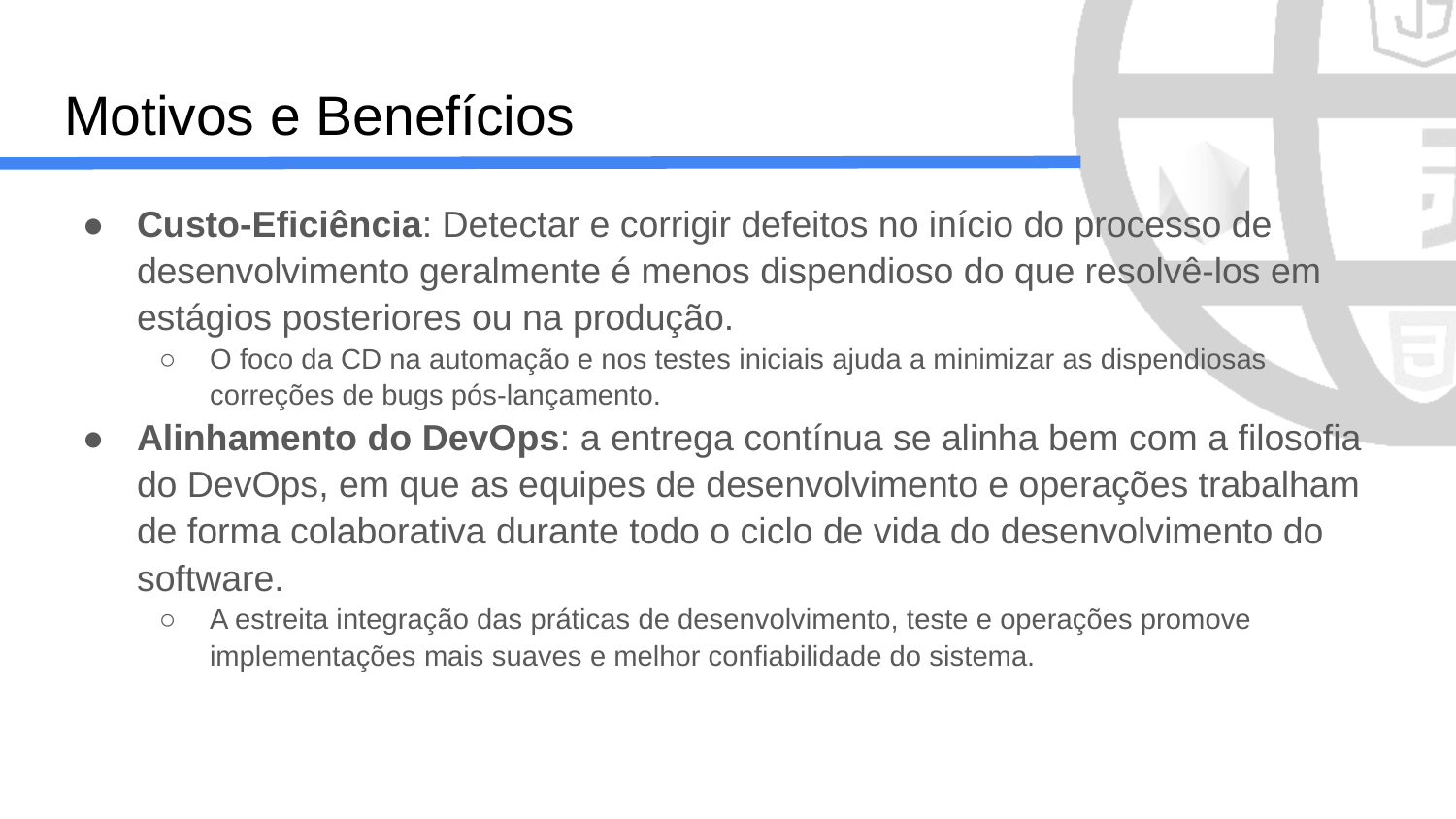

# Motivos e Benefícios
Custo-Eficiência: Detectar e corrigir defeitos no início do processo de desenvolvimento geralmente é menos dispendioso do que resolvê-los em estágios posteriores ou na produção.
O foco da CD na automação e nos testes iniciais ajuda a minimizar as dispendiosas correções de bugs pós-lançamento.
Alinhamento do DevOps: a entrega contínua se alinha bem com a filosofia do DevOps, em que as equipes de desenvolvimento e operações trabalham de forma colaborativa durante todo o ciclo de vida do desenvolvimento do software.
A estreita integração das práticas de desenvolvimento, teste e operações promove implementações mais suaves e melhor confiabilidade do sistema.